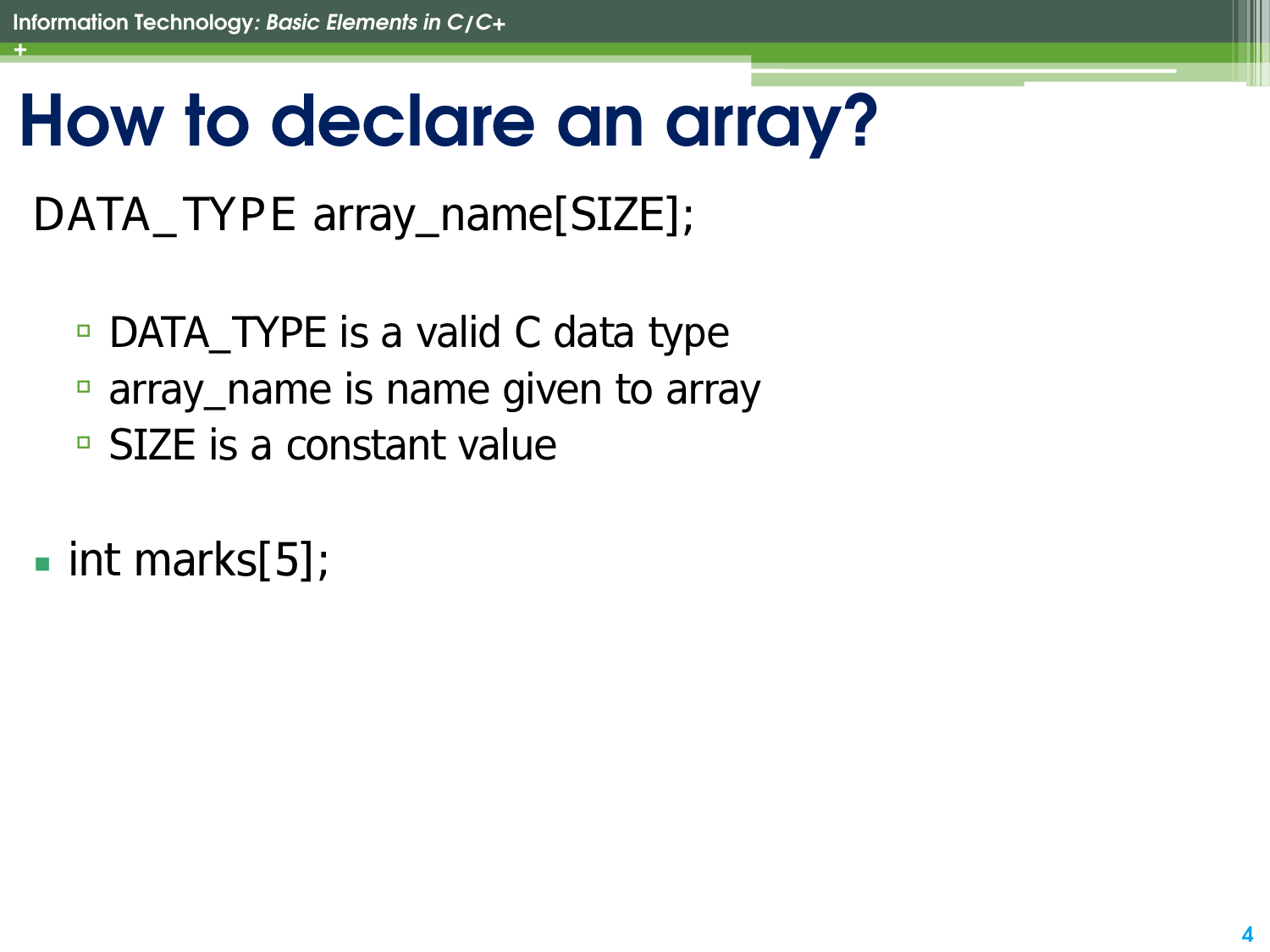

# How to declare an array?
DATA_TYPE array_name[SIZE];

DATA_TYPE is a valid C data type
array_name is name given to array
SIZE is a constant value

int marks[5];